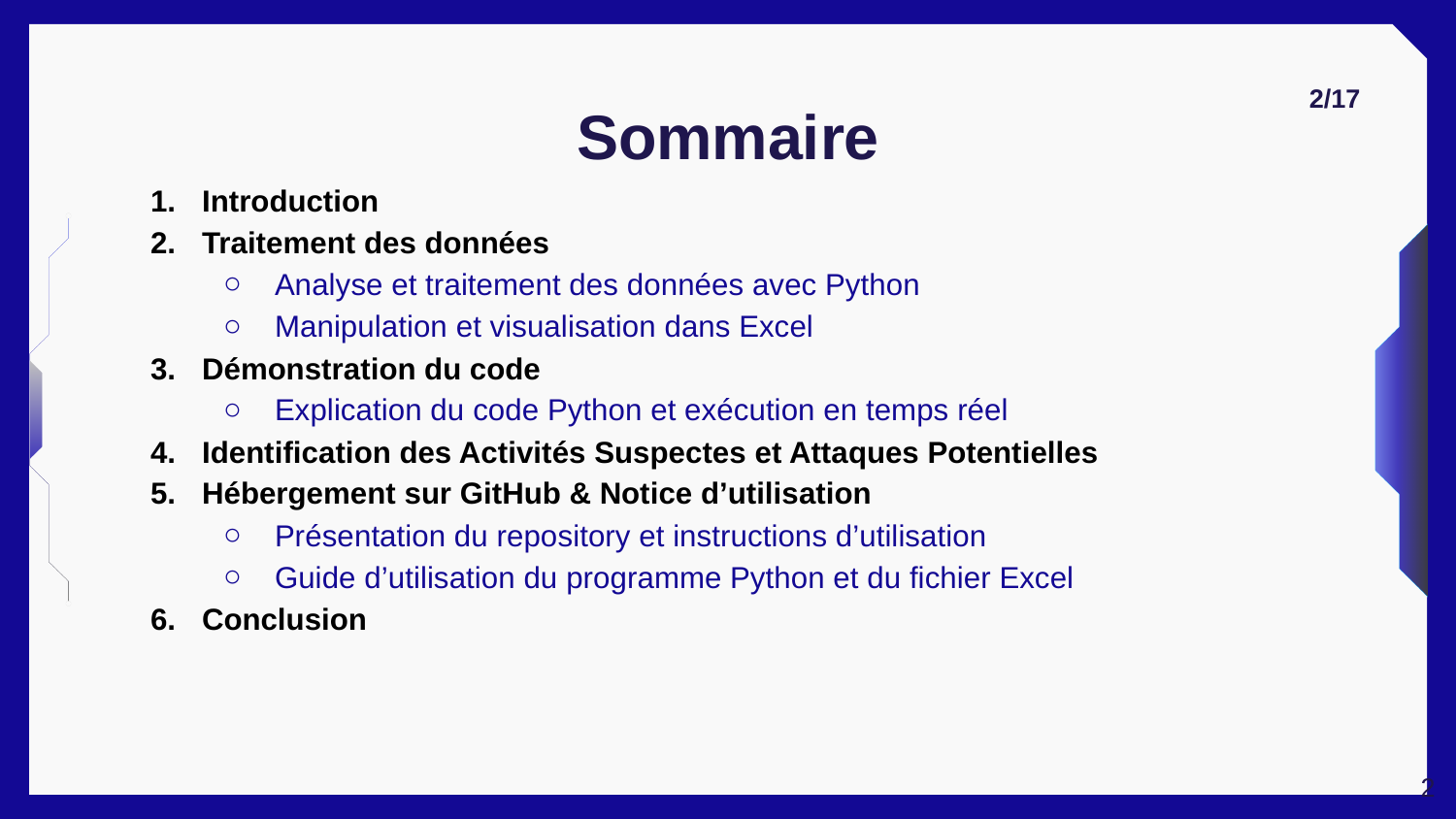

2/17
# Sommaire
Introduction
Traitement des données
Analyse et traitement des données avec Python
Manipulation et visualisation dans Excel
Démonstration du code
Explication du code Python et exécution en temps réel
Identification des Activités Suspectes et Attaques Potentielles
Hébergement sur GitHub & Notice d’utilisation
Présentation du repository et instructions d’utilisation
Guide d’utilisation du programme Python et du fichier Excel
Conclusion

2